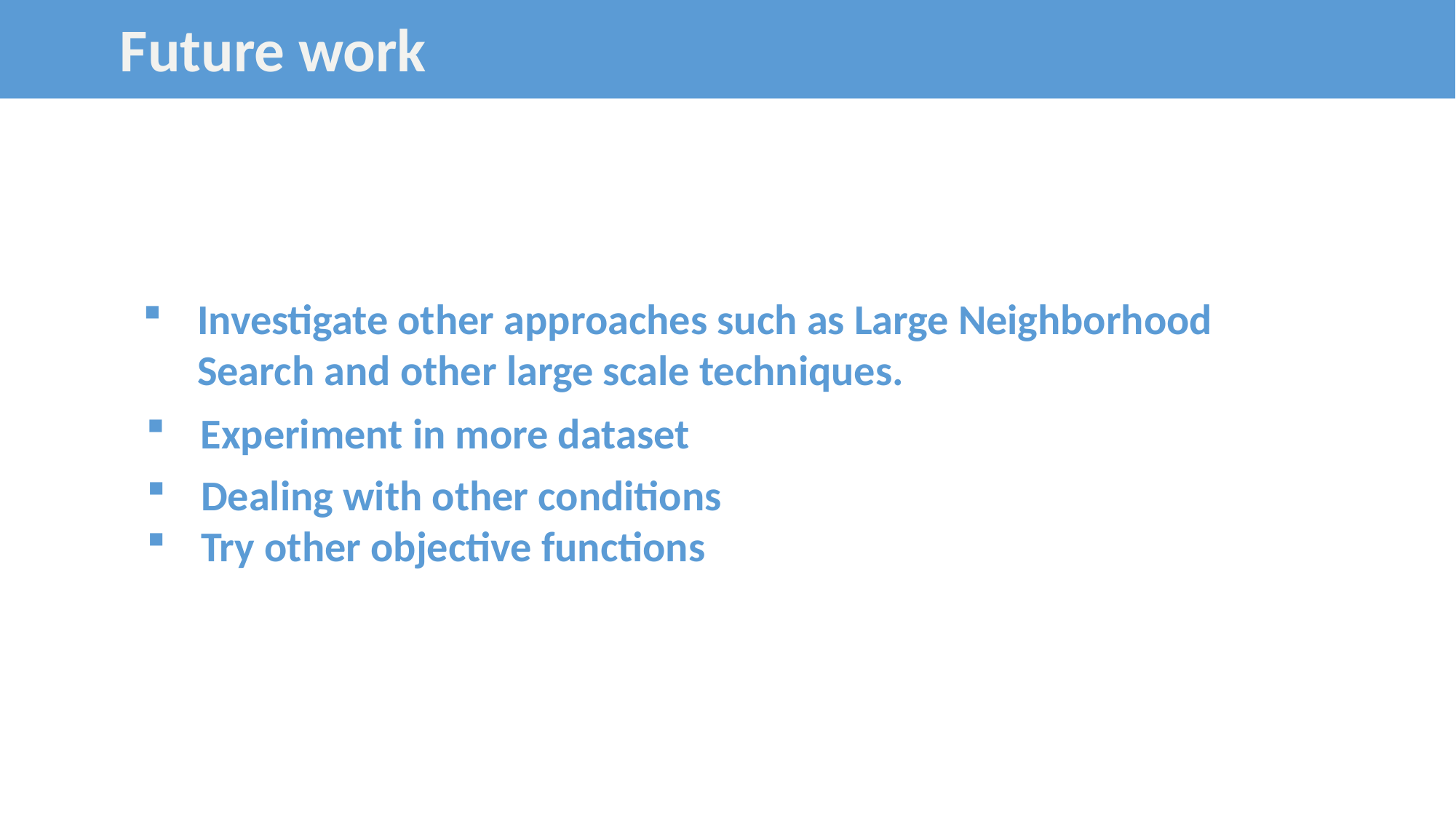

Future work
Investigate other approaches such as Large Neighborhood Search and other large scale techniques.
Experiment in more dataset
Dealing with other conditions
Try other objective functions